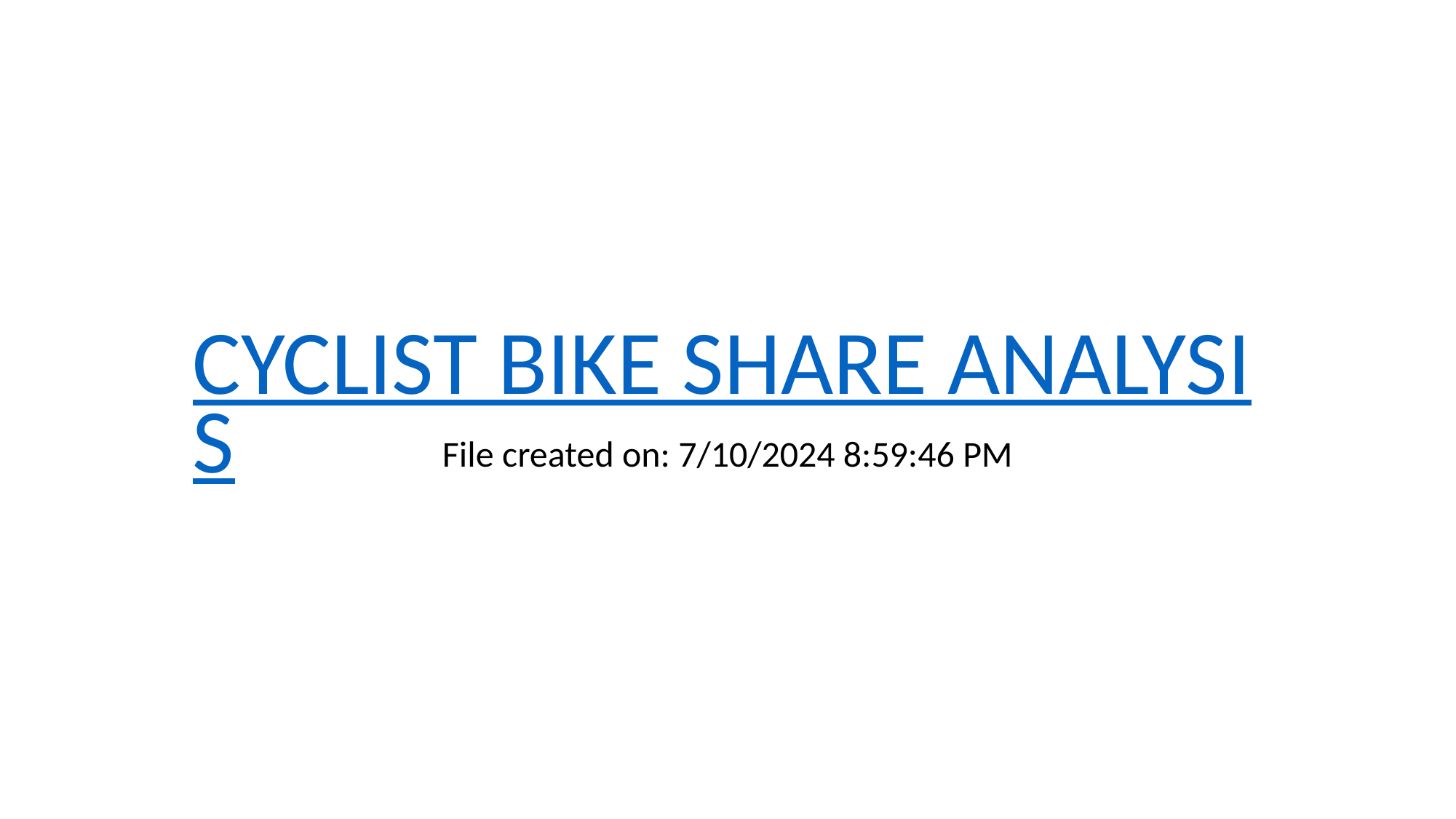

# CYCLIST BIKE SHARE ANALYSIS
File created on: 7/10/2024 8:59:46 PM